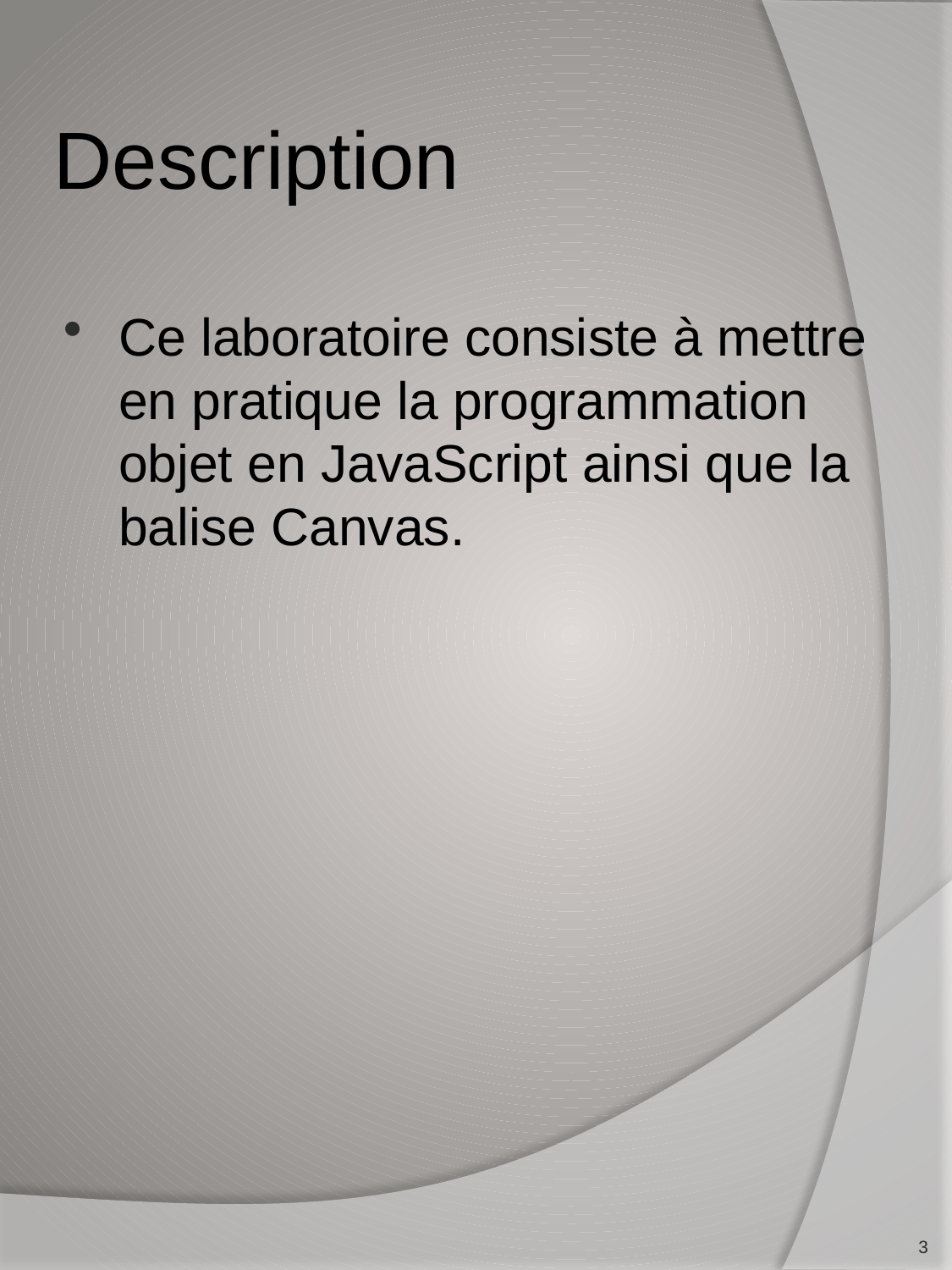

# Description
Ce laboratoire consiste à mettre en pratique la programmation objet en JavaScript ainsi que la balise Canvas.

3